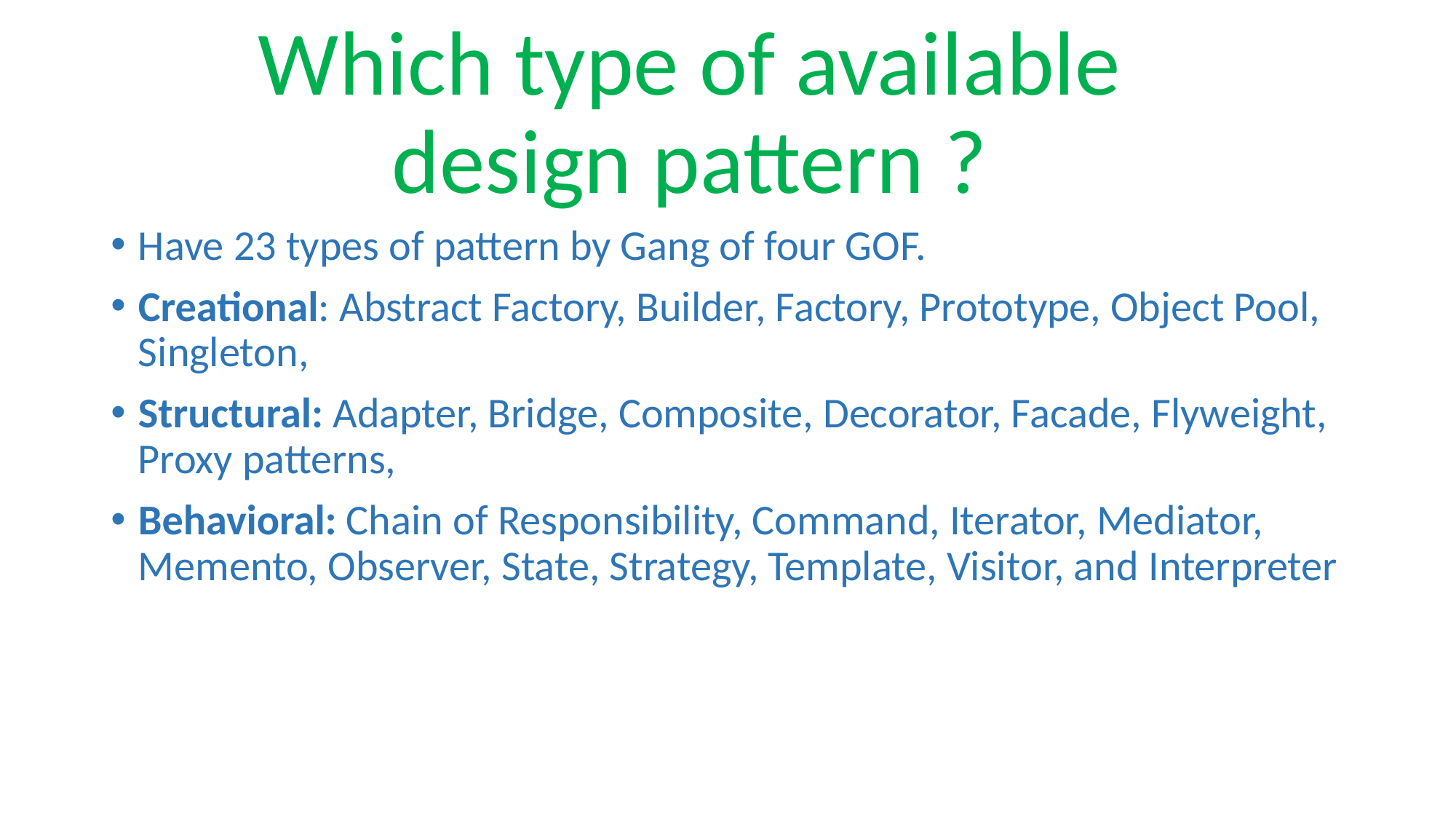

# Which type of available design pattern ?
Have 23 types of pattern by Gang of four GOF.
Creational: Abstract Factory, Builder, Factory, Prototype, Object Pool, Singleton,
Structural: Adapter, Bridge, Composite, Decorator, Facade, Flyweight, Proxy patterns,
Behavioral: Chain of Responsibility, Command, Iterator, Mediator, Memento, Observer, State, Strategy, Template, Visitor, and Interpreter